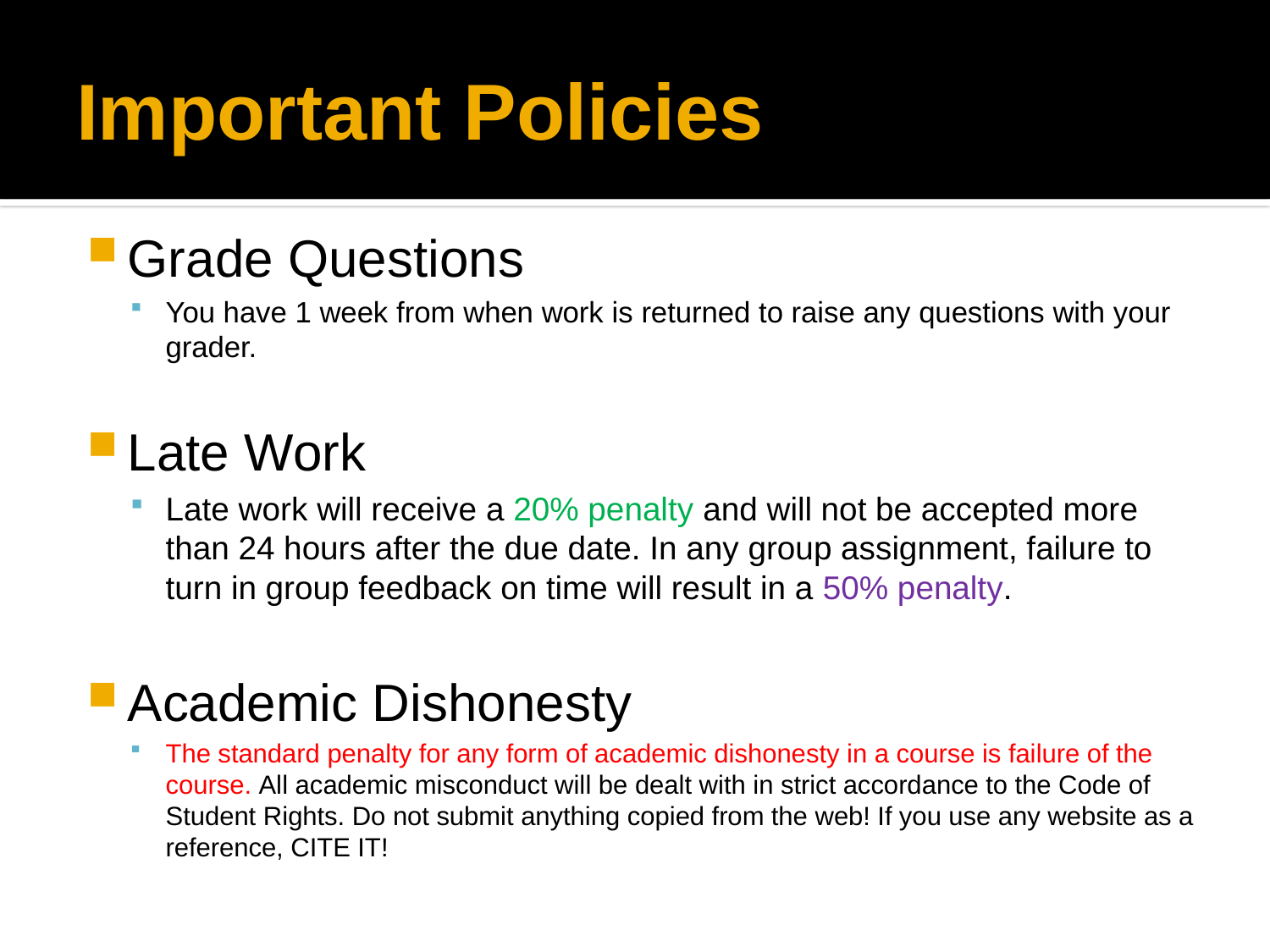

# Important Policies
Grade Questions
You have 1 week from when work is returned to raise any questions with your grader.

Late Work
Late work will receive a 20% penalty and will not be accepted more than 24 hours after the due date. In any group assignment, failure to turn in group feedback on time will result in a 50% penalty.

Academic Dishonesty
The standard penalty for any form of academic dishonesty in a course is failure of the course. All academic misconduct will be dealt with in strict accordance to the Code of Student Rights. Do not submit anything copied from the web! If you use any website as a reference, CITE IT!